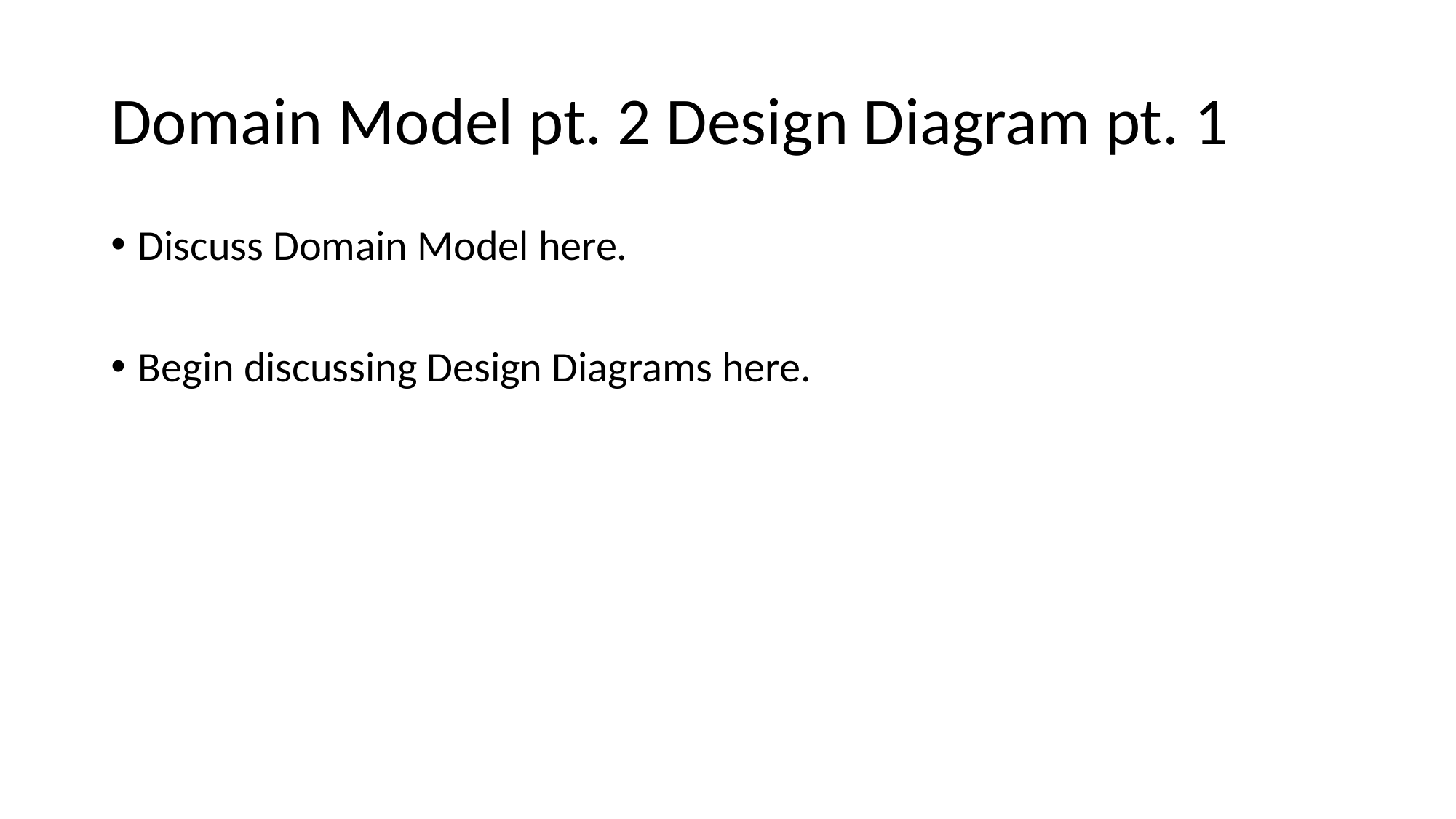

# Domain Model pt. 2 Design Diagram pt. 1
Discuss Domain Model here.

Begin discussing Design Diagrams here.